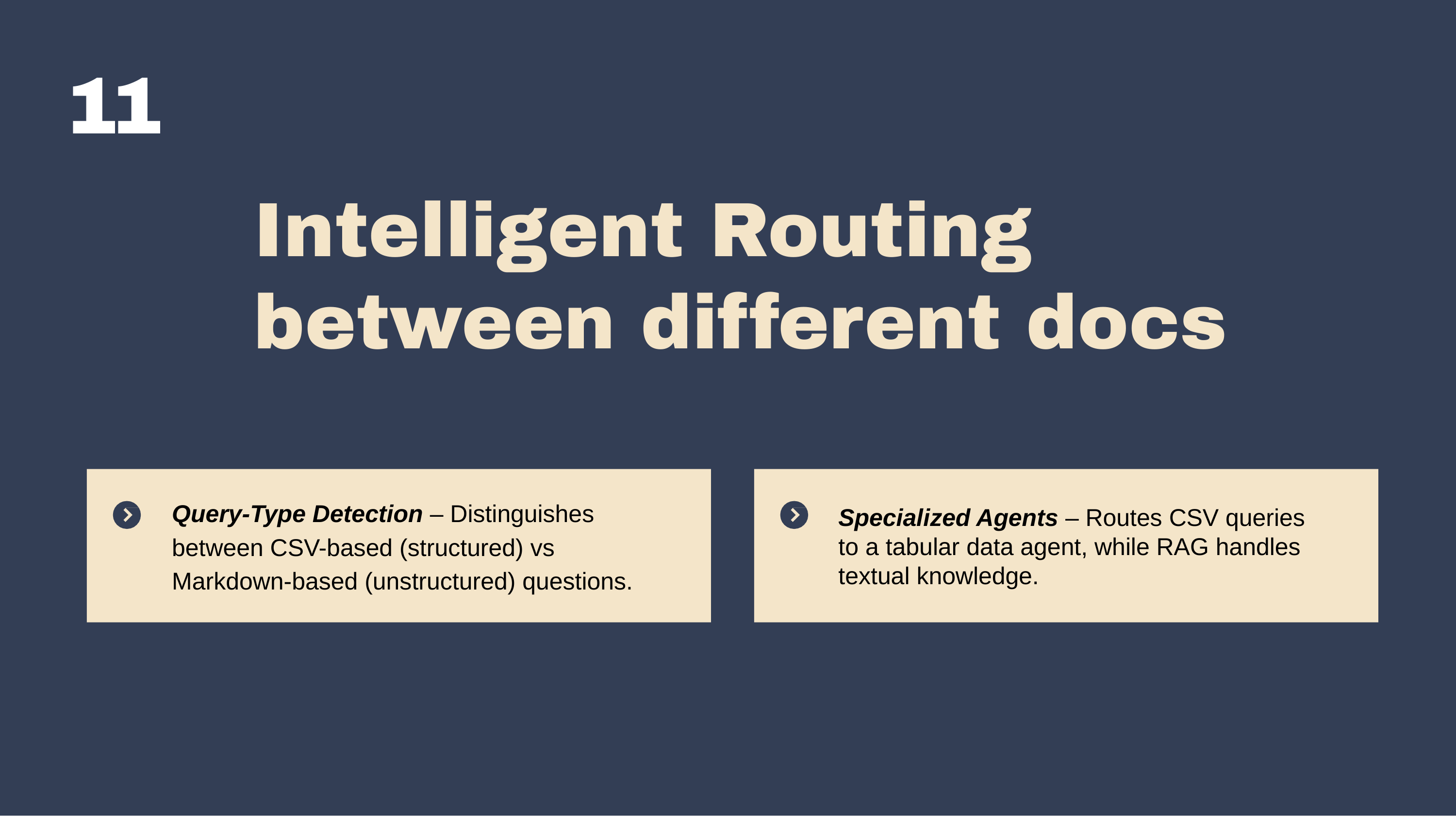

# 11
Intelligent Routing between different docs

Query-Type Detection – Distinguishes between CSV-based (structured) vs Markdown-based (unstructured) questions.

Specialized Agents – Routes CSV queries to a tabular data agent, while RAG handles textual knowledge.